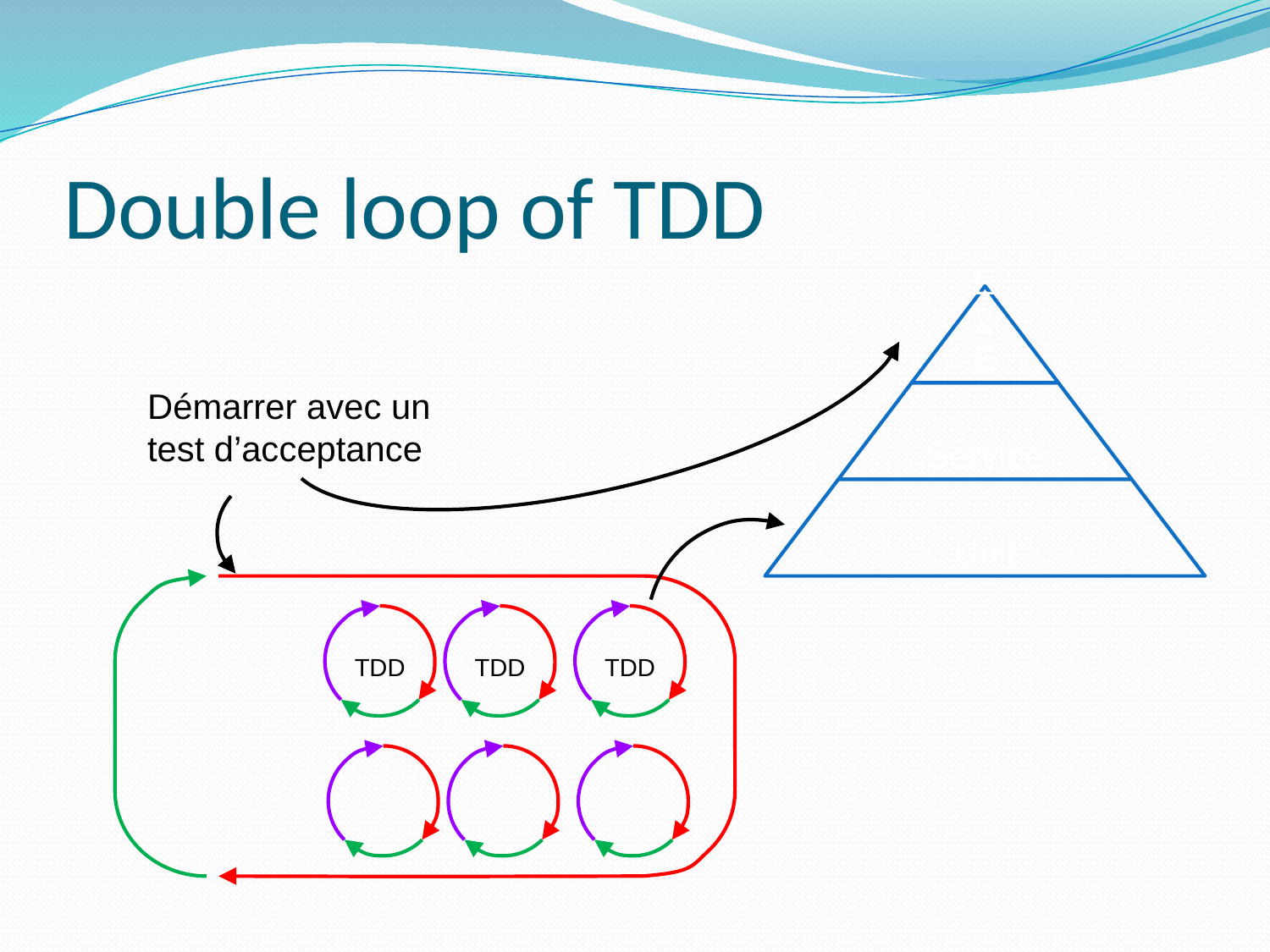

# Double loop of TDD

E2E
Service
Unit
Démarrer avec un test d’acceptance

TDD
TDD
TDD